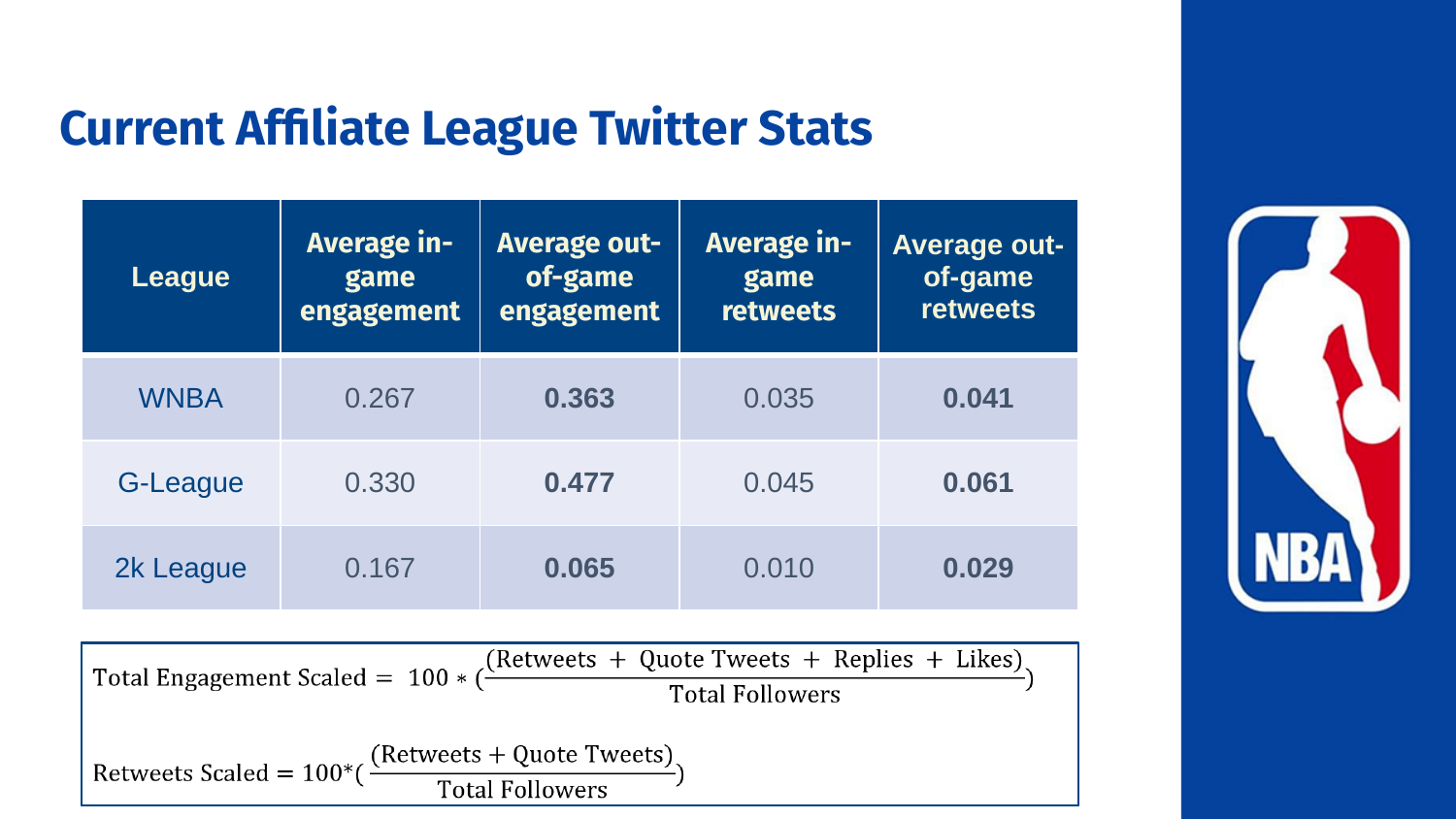

# Current Affiliate League Twitter Stats
| League | Average in-game engagement | Average out-of-game engagement | Average in-game retweets | Average out-of-game retweets |
| --- | --- | --- | --- | --- |
| WNBA | 0.267 | 0.363 | 0.035 | 0.041 |
| G-League | 0.330 | 0.477 | 0.045 | 0.061 |
| 2k League | 0.167 | 0.065 | 0.010 | 0.029 |